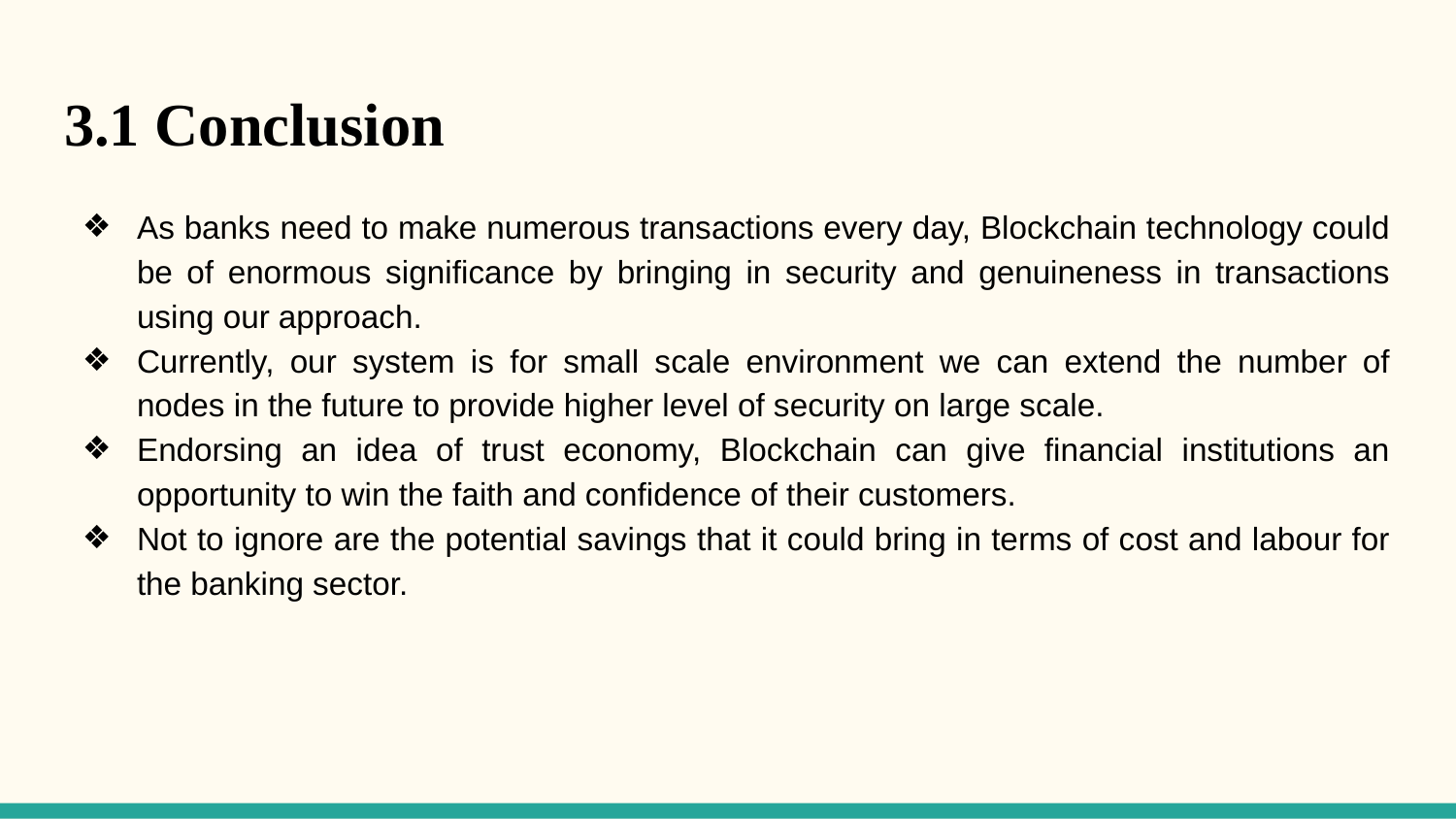

# 3.1 Conclusion

As banks need to make numerous transactions every day, Blockchain technology could be of enormous significance by bringing in security and genuineness in transactions using our approach.
Currently, our system is for small scale environment we can extend the number of nodes in the future to provide higher level of security on large scale.
Endorsing an idea of trust economy, Blockchain can give financial institutions an opportunity to win the faith and confidence of their customers.
Not to ignore are the potential savings that it could bring in terms of cost and labour for the banking sector.